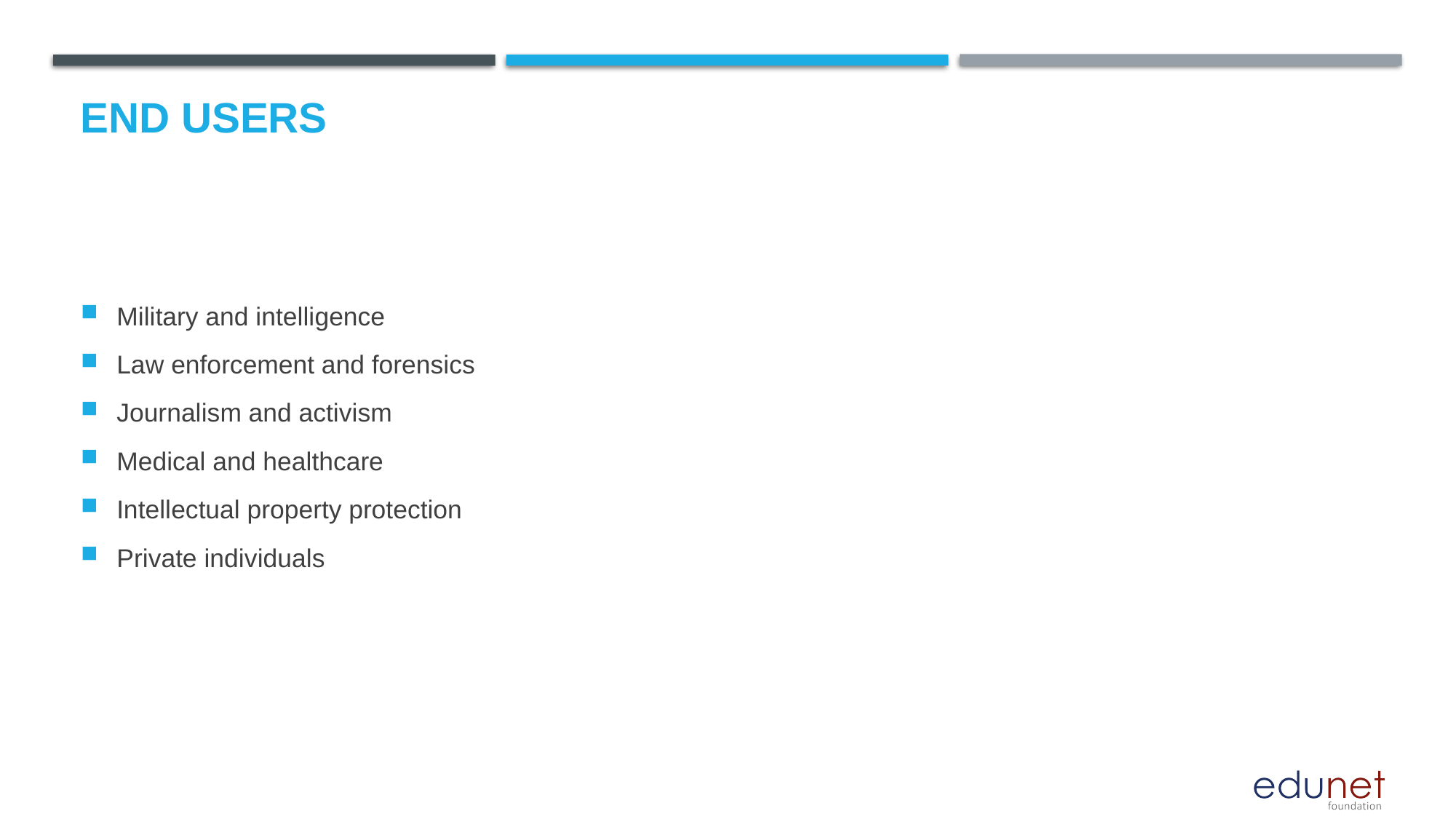

# End users
Military and intelligence
Law enforcement and forensics
Journalism and activism
Medical and healthcare
Intellectual property protection
Private individuals